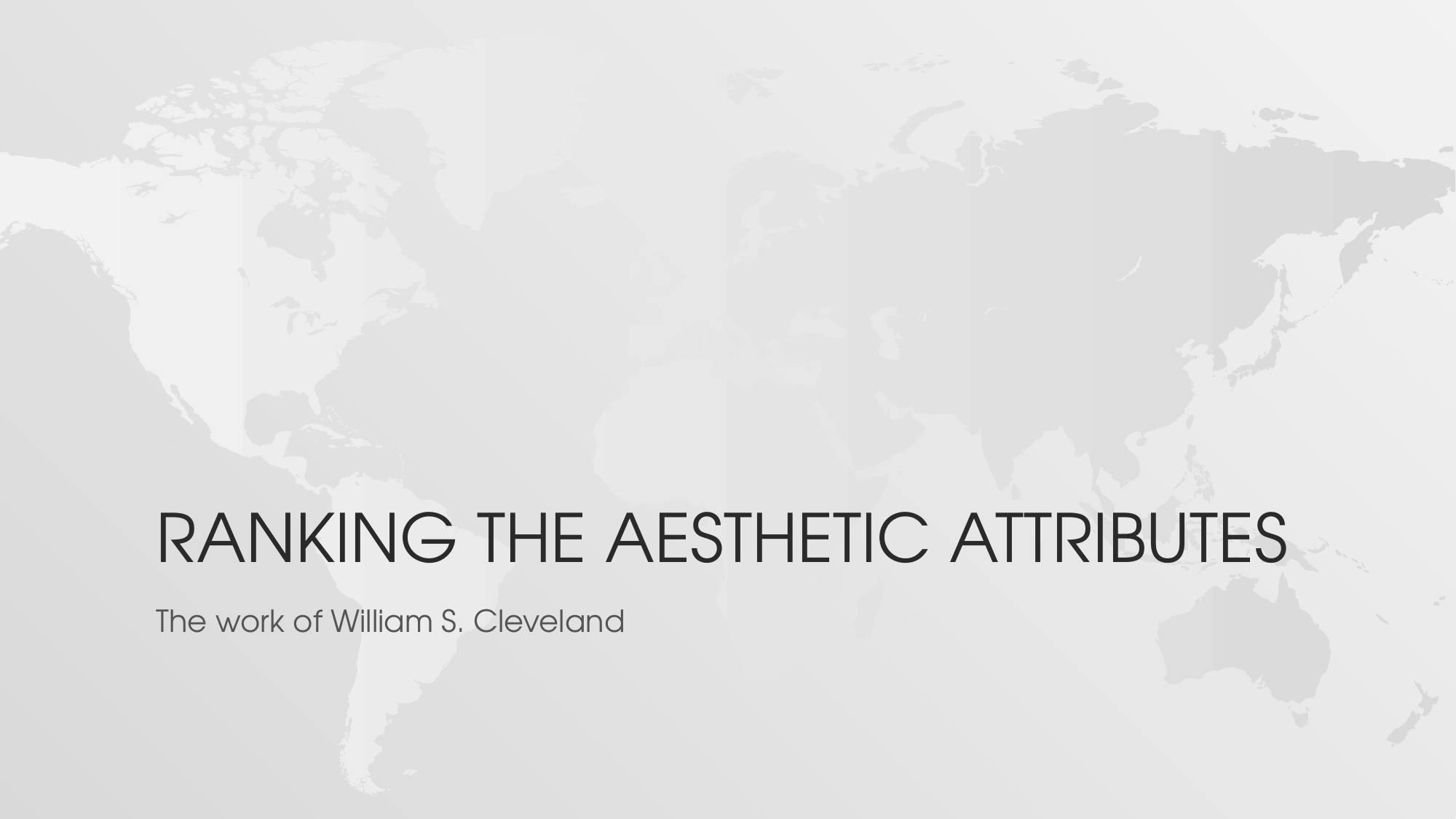

# Ranking the aesthetic attributes
The work of William S. Cleveland